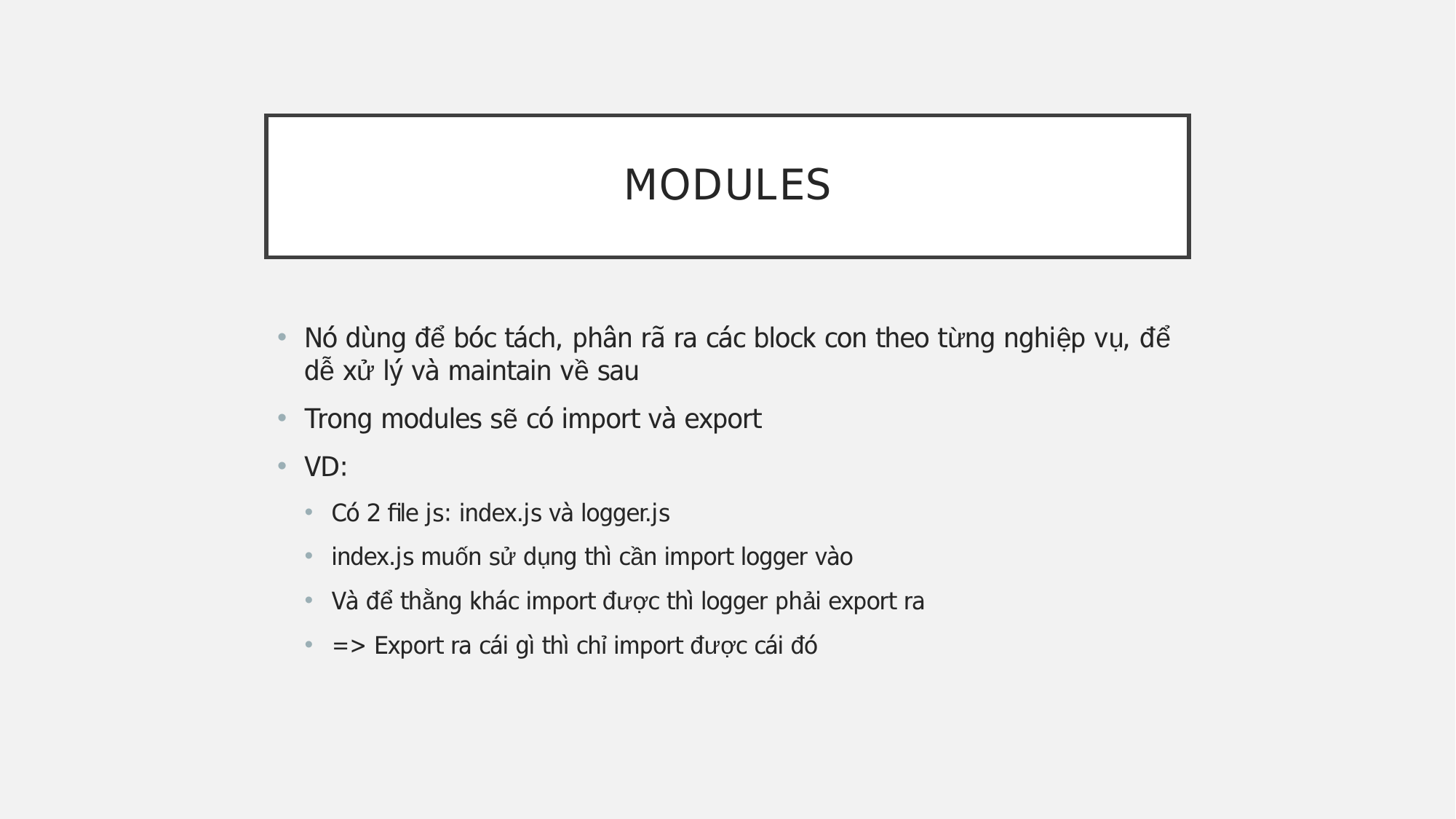

# modules
Nó dùng để bóc tách, phân rã ra các block con theo từng nghiệp vụ, để dễ xử lý và maintain về sau
Trong modules sẽ có import và export
VD:
Có 2 file js: index.js và logger.js
index.js muốn sử dụng thì cần import logger vào
Và để thằng khác import được thì logger phải export ra
=> Export ra cái gì thì chỉ import được cái đó